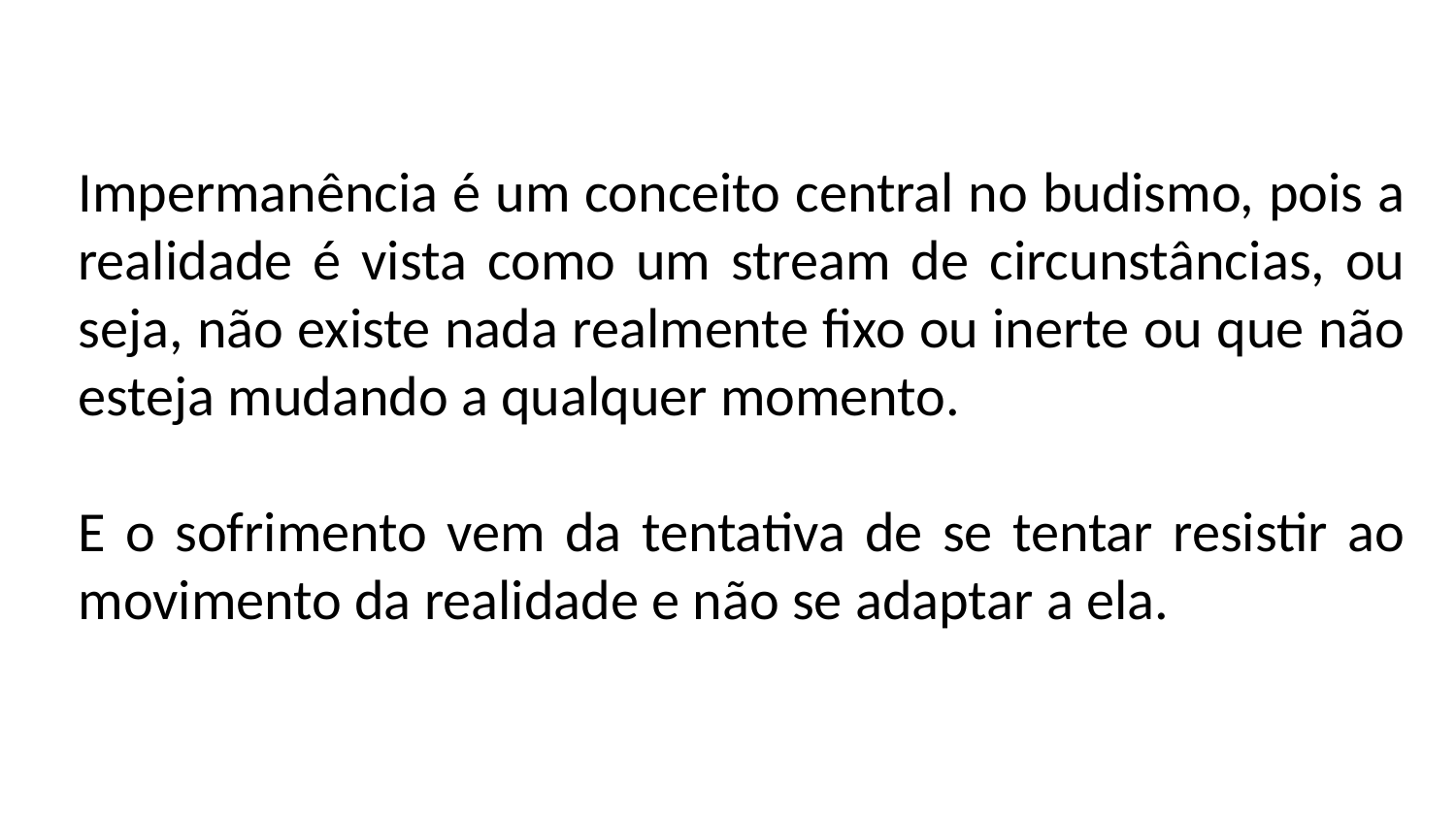

# Impermanência é um conceito central no budismo, pois a realidade é vista como um stream de circunstâncias, ou seja, não existe nada realmente fixo ou inerte ou que não esteja mudando a qualquer momento.

E o sofrimento vem da tentativa de se tentar resistir ao movimento da realidade e não se adaptar a ela.